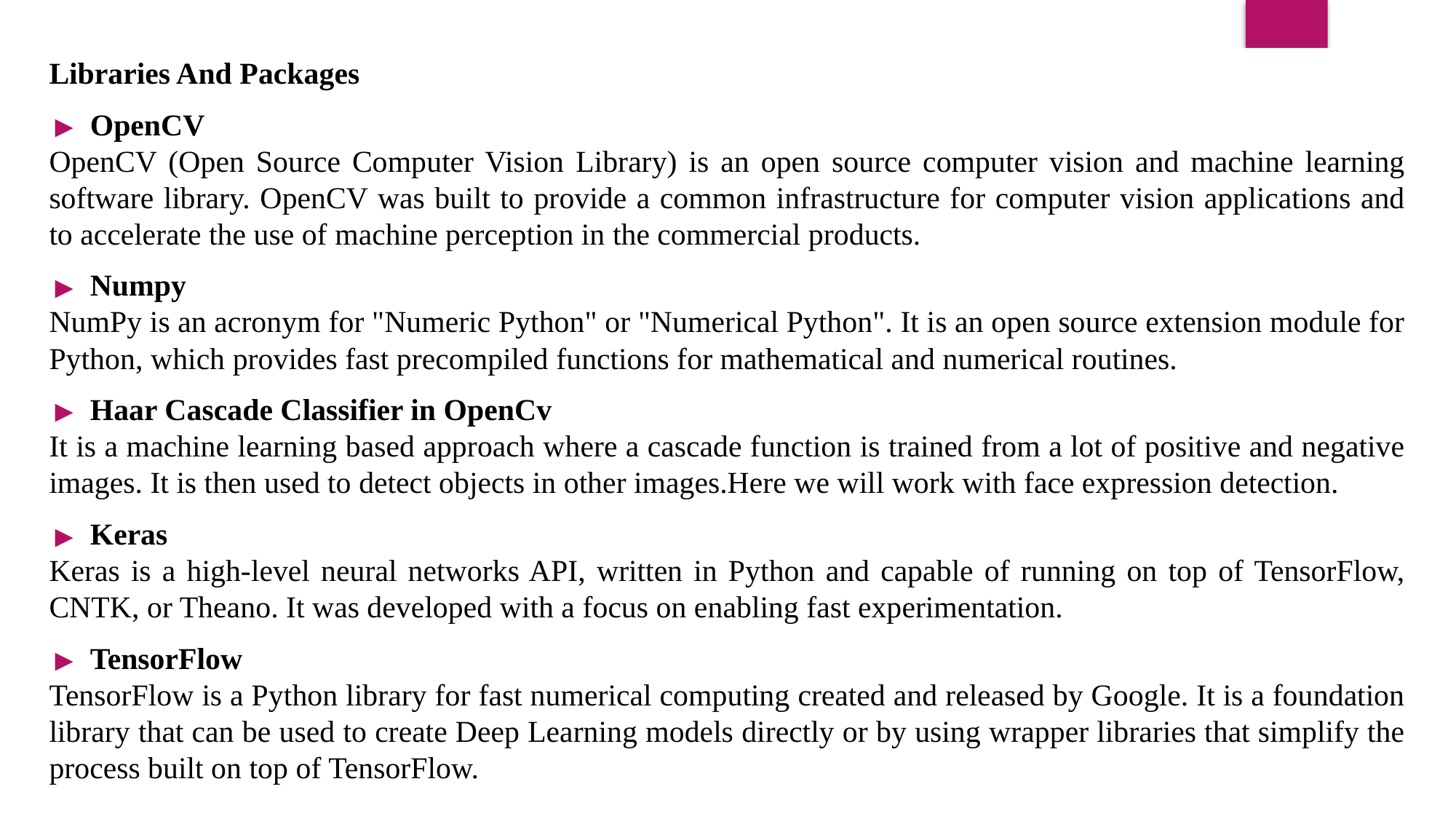

Libraries And Packages
OpenCV
OpenCV (Open Source Computer Vision Library) is an open source computer vision and machine learning software library. OpenCV was built to provide a common infrastructure for computer vision applications and to accelerate the use of machine perception in the commercial products.
Numpy
NumPy is an acronym for "Numeric Python" or "Numerical Python". It is an open source extension module for Python, which provides fast precompiled functions for mathematical and numerical routines.
Haar Cascade Classifier in OpenCv
It is a machine learning based approach where a cascade function is trained from a lot of positive and negative images. It is then used to detect objects in other images.Here we will work with face expression detection.
Keras
Keras is a high-level neural networks API, written in Python and capable of running on top of TensorFlow, CNTK, or Theano. It was developed with a focus on enabling fast experimentation.
TensorFlow
TensorFlow is a Python library for fast numerical computing created and released by Google. It is a foundation library that can be used to create Deep Learning models directly or by using wrapper libraries that simplify the process built on top of TensorFlow.